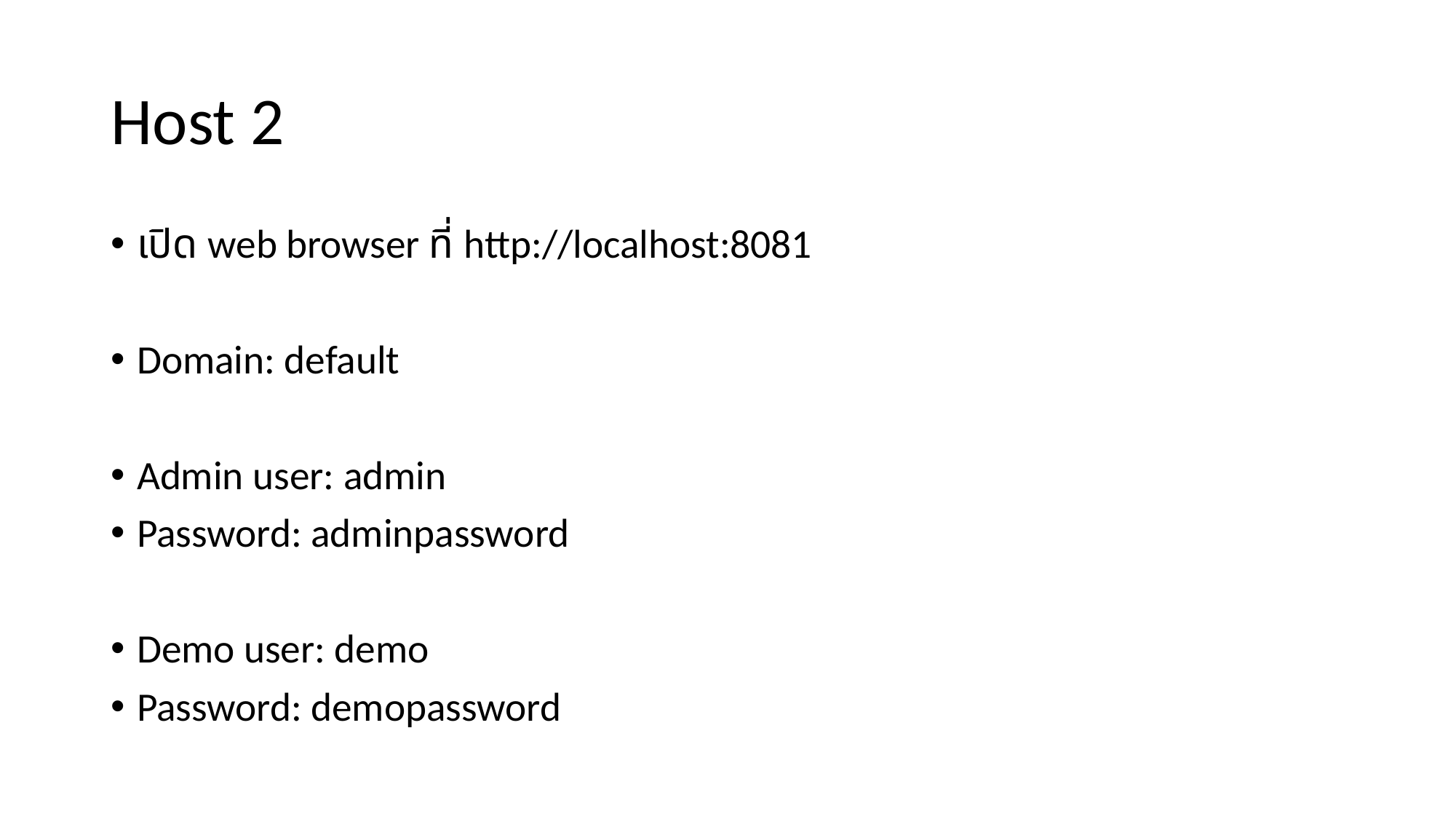

# Host 2
เปิด web browser ที่ http://localhost:8081

Domain: default

Admin user: admin
Password: adminpassword

Demo user: demo
Password: demopassword